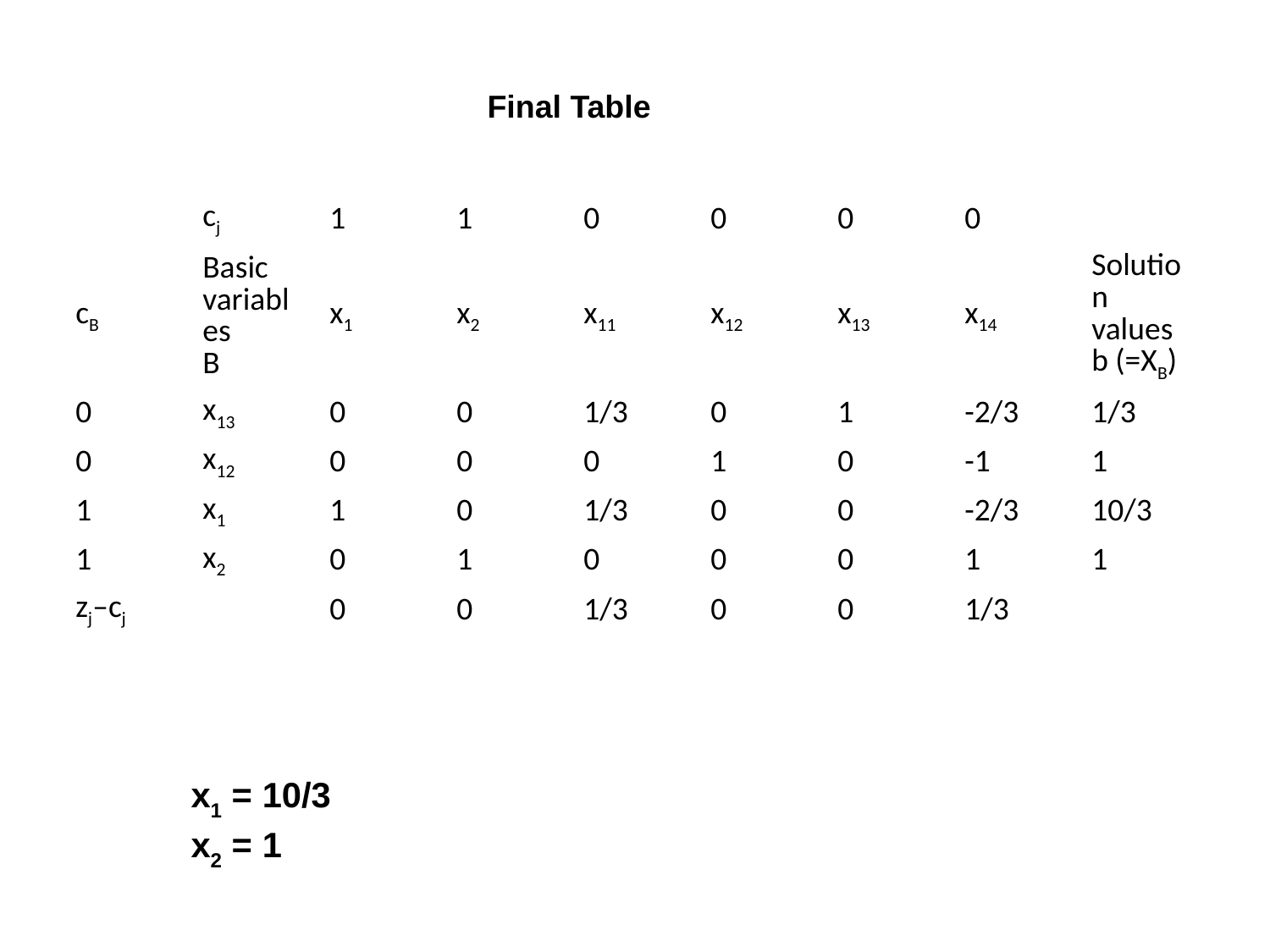

Final Table
|  | cj | 1 | 1 | 0 | 0 | 0 | 0 |  |
| --- | --- | --- | --- | --- | --- | --- | --- | --- |
| cB | Basic variables B | x1 | x2 | x11 | x12 | x13 | x14 | Solution values b (=XB) |
| 0 | x13 | 0 | 0 | 1/3 | 0 | 1 | -2/3 | 1/3 |
| 0 | x12 | 0 | 0 | 0 | 1 | 0 | -1 | 1 |
| 1 | x1 | 1 | 0 | 1/3 | 0 | 0 | -2/3 | 10/3 |
| 1 | x2 | 0 | 1 | 0 | 0 | 0 | 1 | 1 |
| zj–cj |  | 0 | 0 | 1/3 | 0 | 0 | 1/3 |  |
x1 = 10/3
x2 = 1